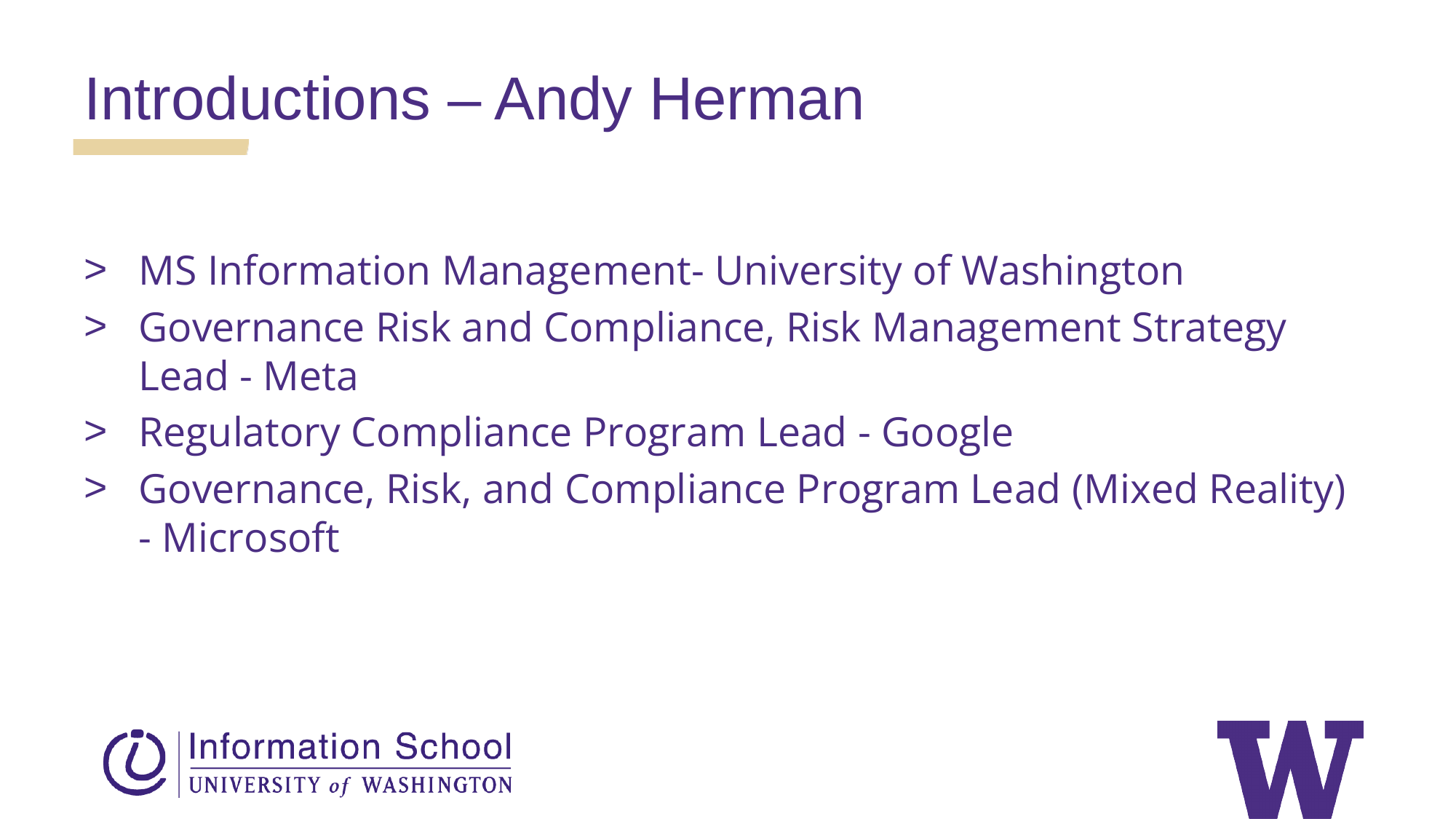

Introductions – Andy Herman
MS Information Management- University of Washington
Governance Risk and Compliance, Risk Management Strategy Lead - Meta
Regulatory Compliance Program Lead - Google
Governance, Risk, and Compliance Program Lead (Mixed Reality) - Microsoft